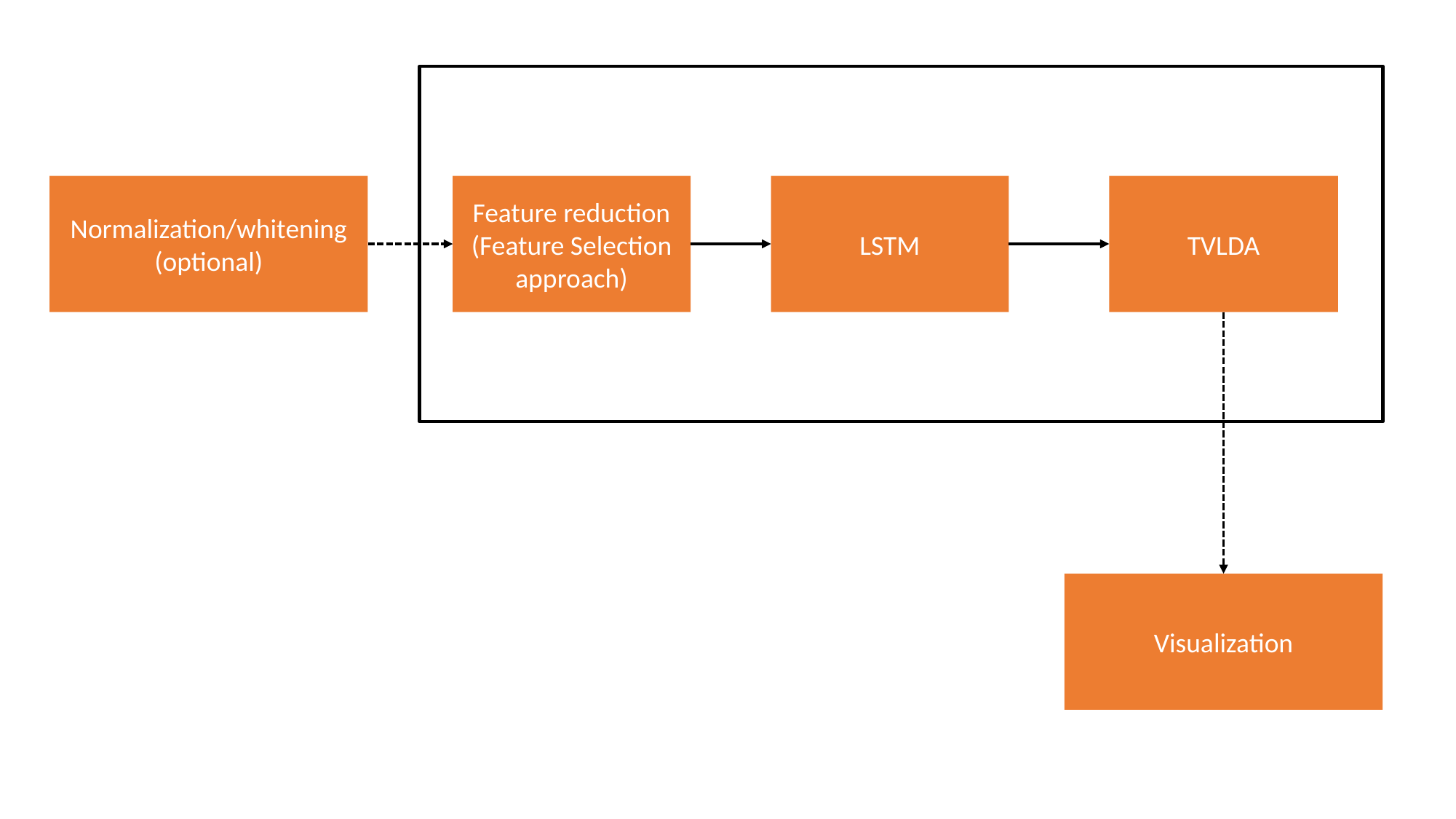

TVLDA
LSTM
Feature reduction
(Feature Selection approach)
Normalization/whitening
(optional)
Visualization